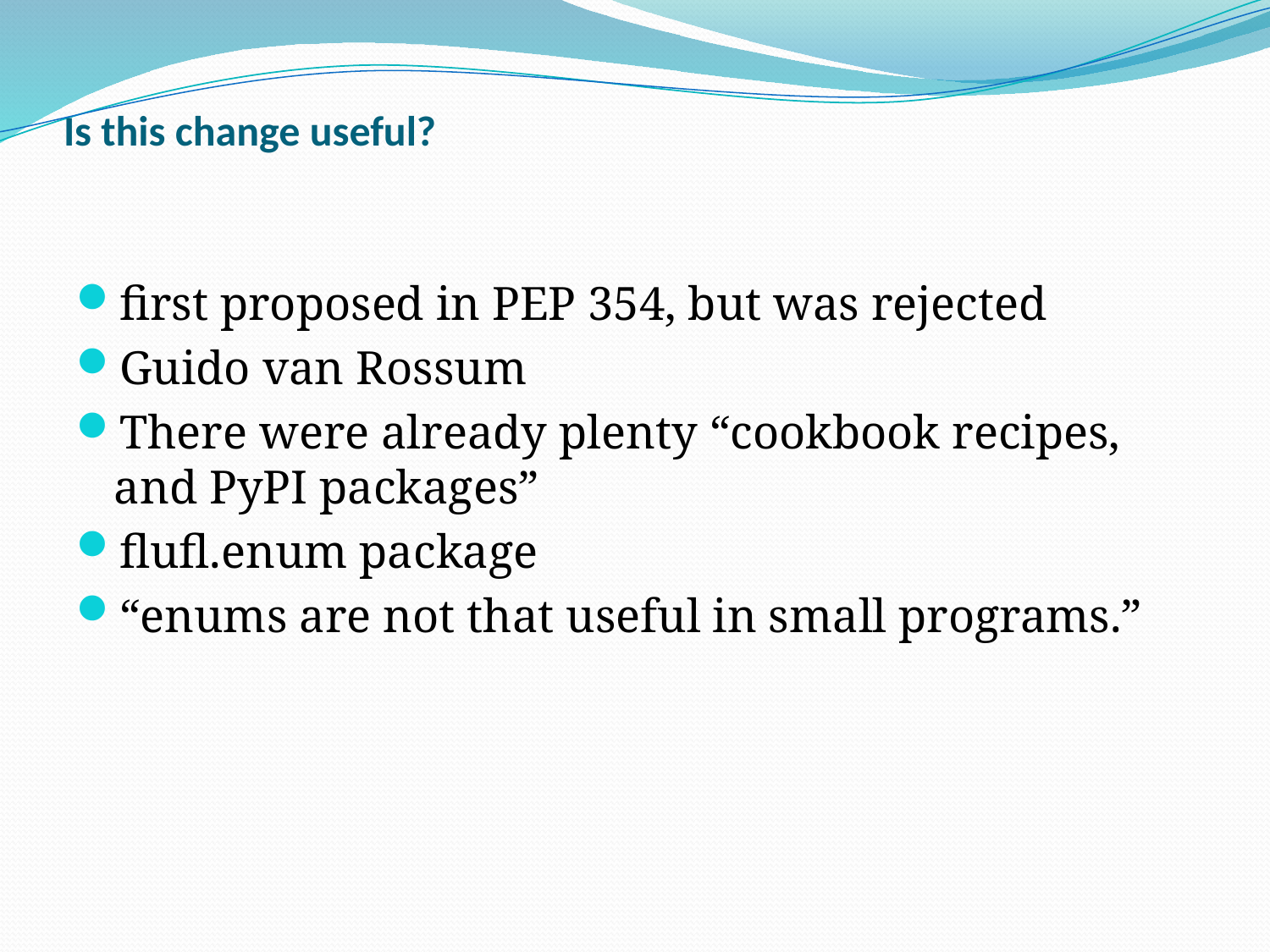

# Is this change useful?
first proposed in PEP 354, but was rejected
Guido van Rossum
There were already plenty “cookbook recipes, and PyPI packages”
flufl.enum package
“enums are not that useful in small programs.”